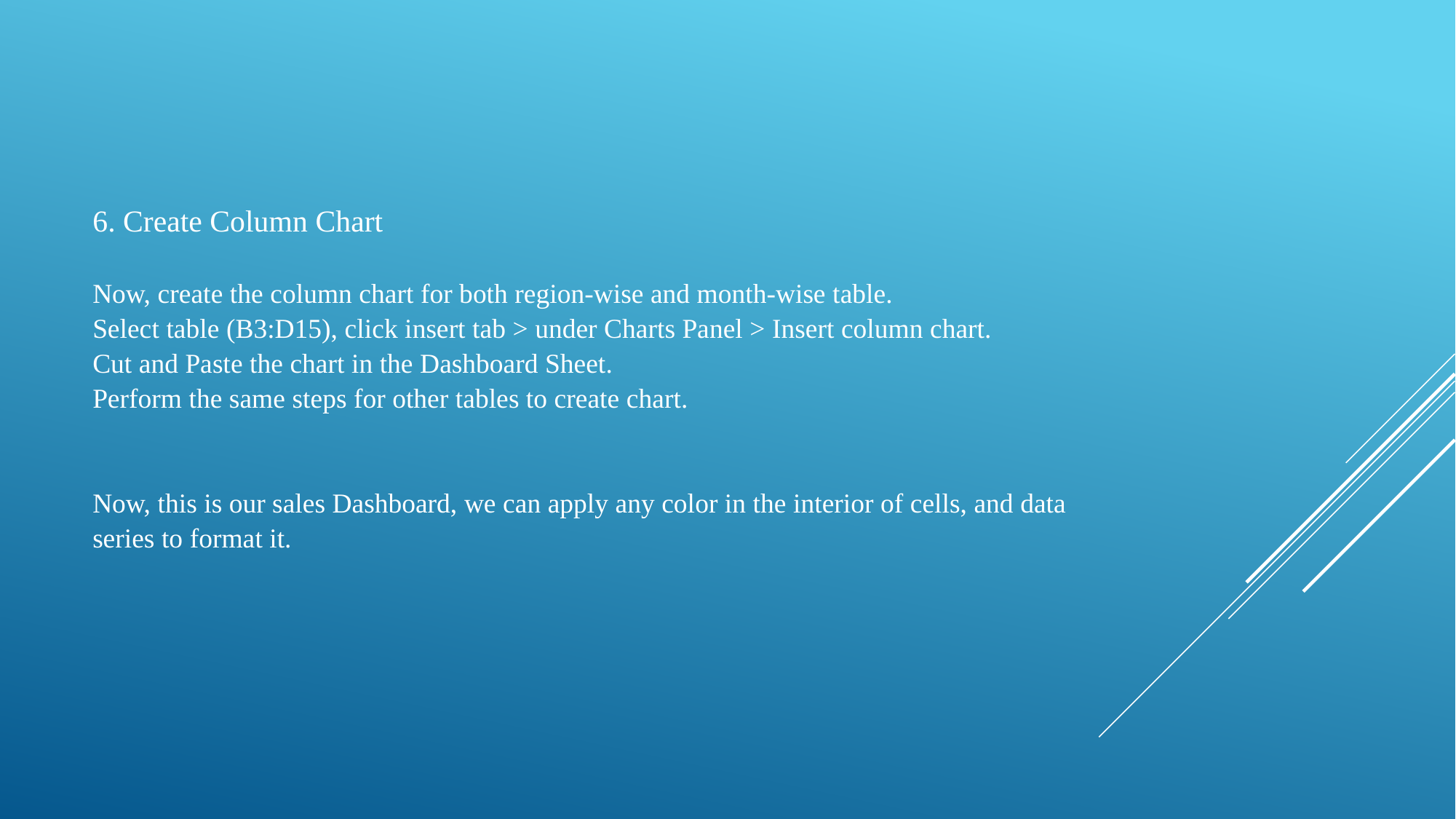

# 6. Create Column Chart Now, create the column chart for both region-wise and month-wise table. Select table (B3:D15), click insert tab > under Charts Panel > Insert column chart. Cut and Paste the chart in the Dashboard Sheet. Perform the same steps for other tables to create chart. Now, this is our sales Dashboard, we can apply any color in the interior of cells, and data series to format it.